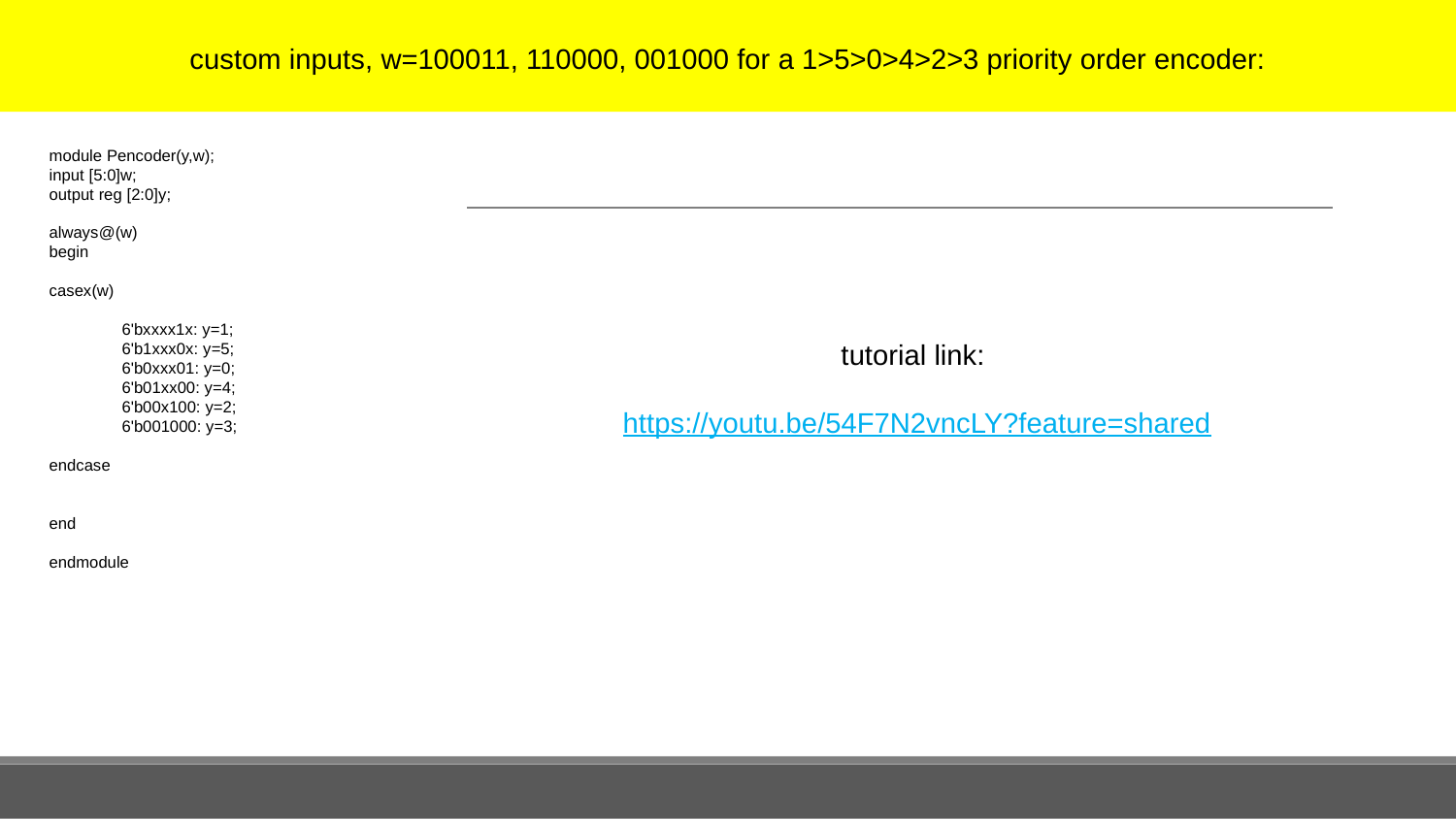

custom inputs, w=100011, 110000, 001000 for a 1>5>0>4>2>3 priority order encoder:

module Pencoder(y,w);
input [5:0]w;
output reg [2:0]y;

always@(w)
begin

casex(w)

6'bxxxx1x: y=1;
6'b1xxx0x: y=5;
6'b0xxx01: y=0;
6'b01xx00: y=4;
6'b00x100: y=2;
6'b001000: y=3;

endcase

end

endmodule
tutorial link:

https://youtu.be/54F7N2vncLY?feature=shared